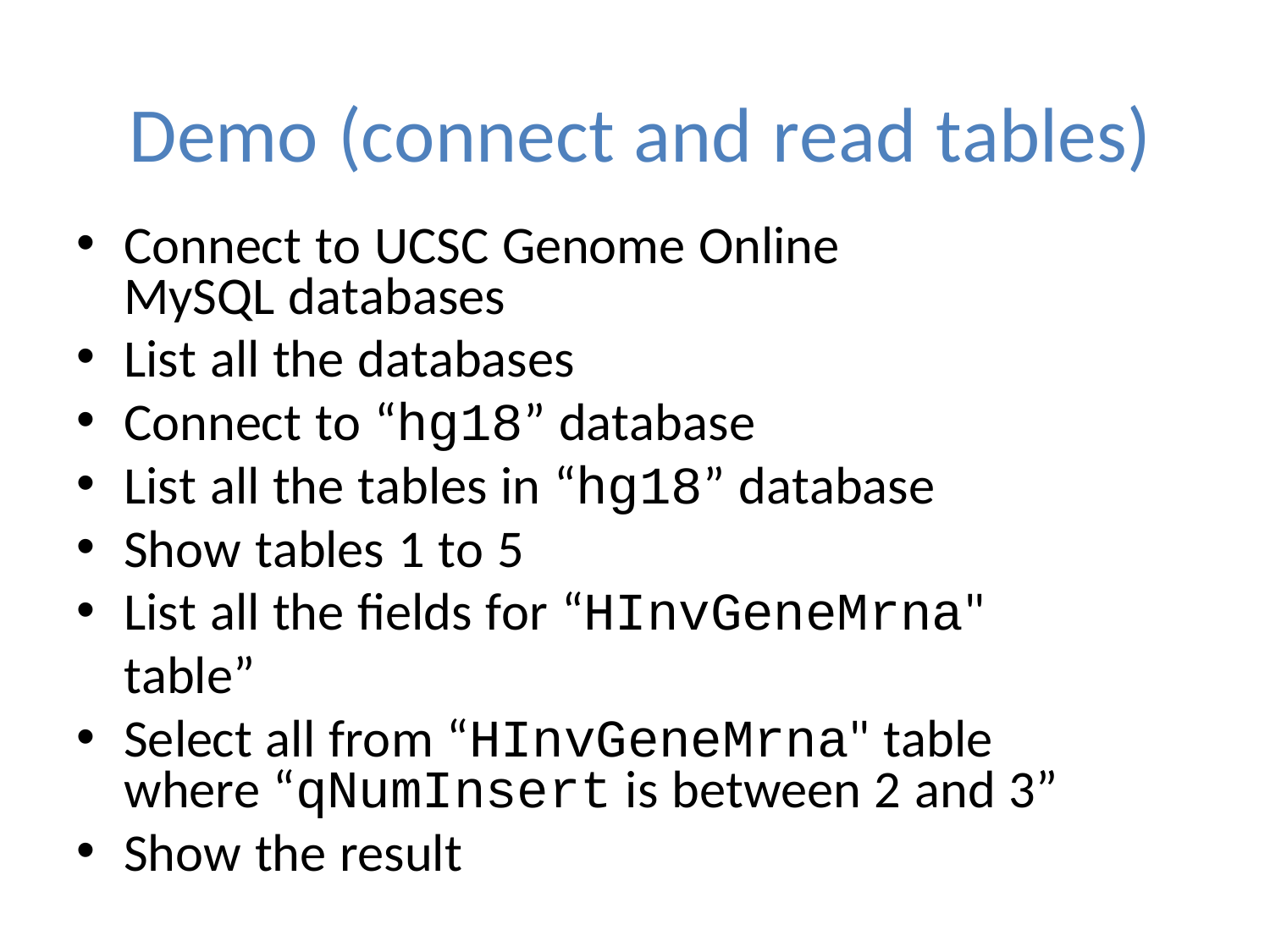

# Demo (connect and read tables)
Connect to UCSC Genome Online MySQL databases
List all the databases
Connect to “hg18” database
List all the tables in “hg18” database
Show tables 1 to 5
List all the fields for “HInvGeneMrna" table”
Select all from “HInvGeneMrna" table where “qNumInsert is between 2 and 3”
Show the result